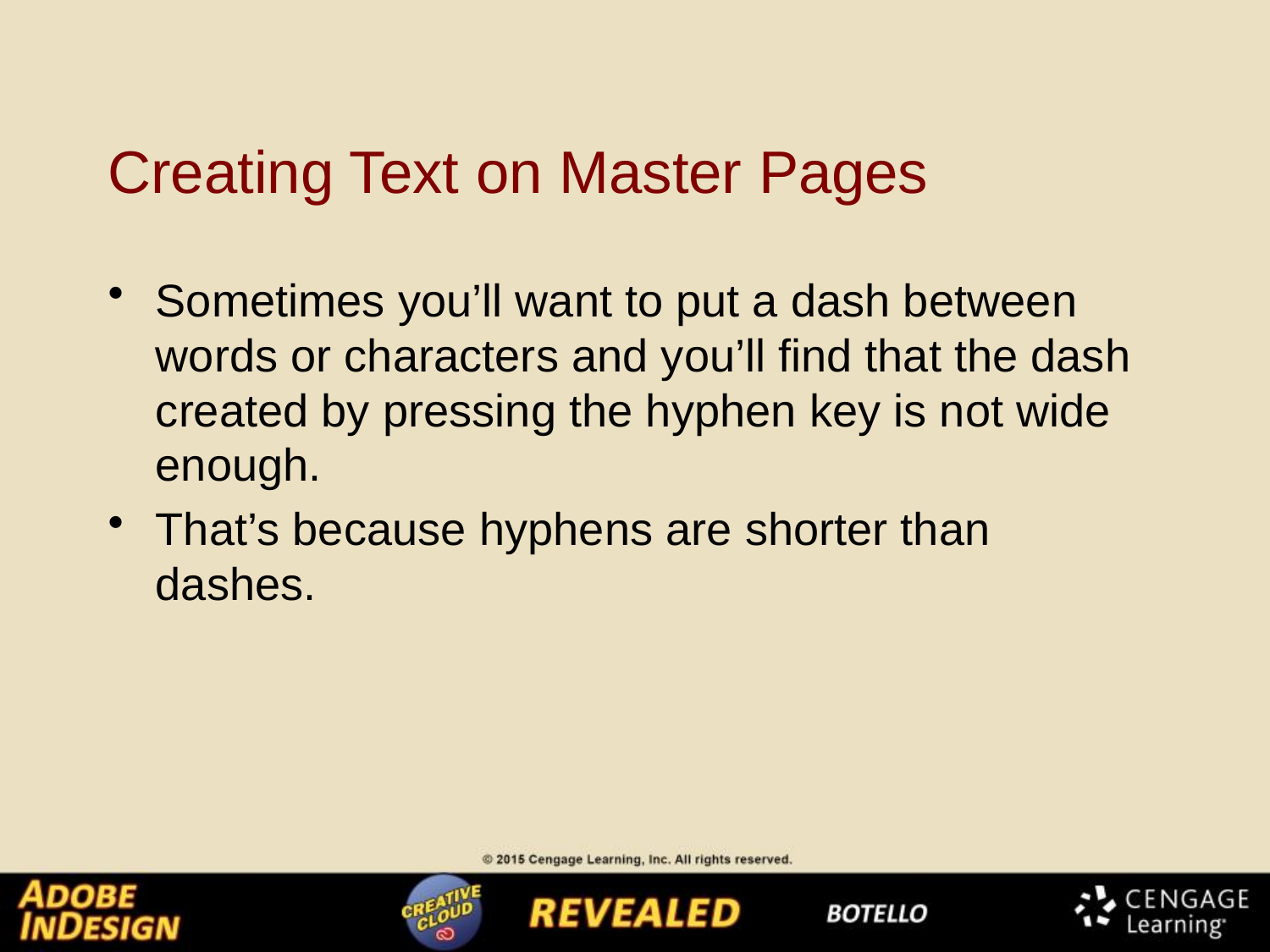

# Creating Text on Master Pages
Sometimes you’ll want to put a dash between words or characters and you’ll find that the dash created by pressing the hyphen key is not wide enough.
That’s because hyphens are shorter than dashes.